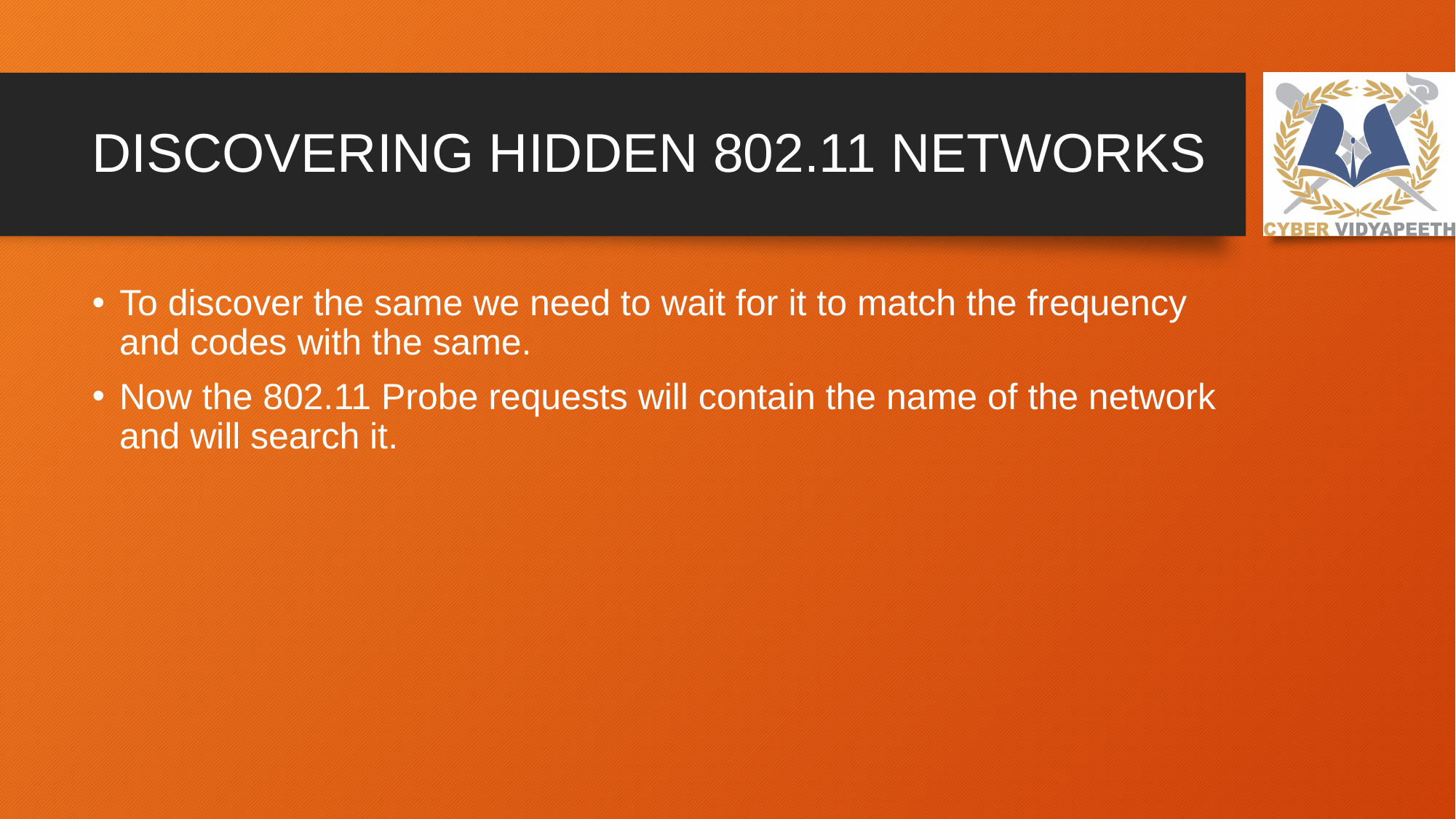

# DISCOVERING HIDDEN 802.11 NETWORKS
To discover the same we need to wait for it to match the frequency and codes with the same.
Now the 802.11 Probe requests will contain the name of the network and will search it.